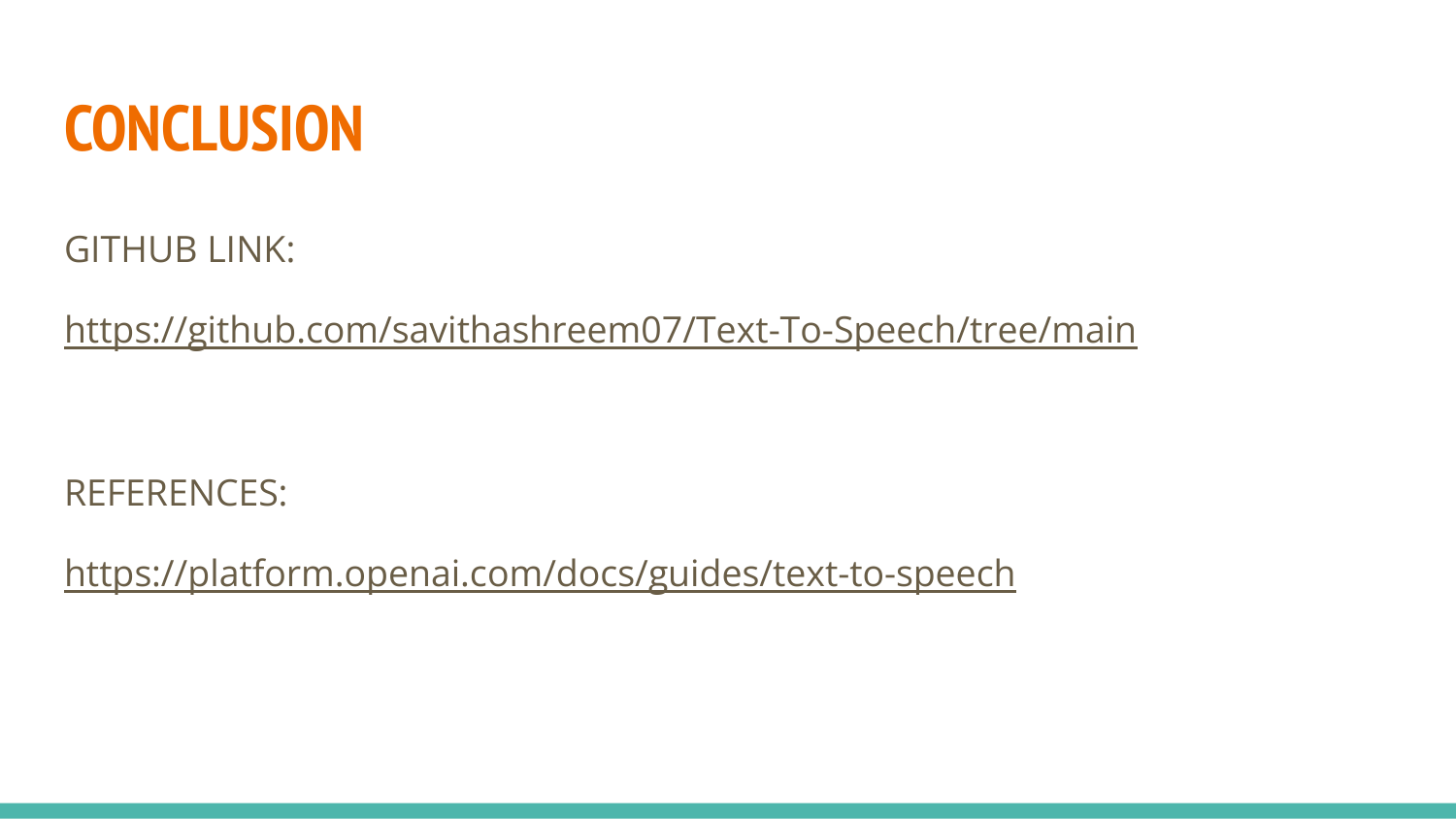

# CONCLUSION
GITHUB LINK:
https://github.com/savithashreem07/Text-To-Speech/tree/main

REFERENCES:
https://platform.openai.com/docs/guides/text-to-speech